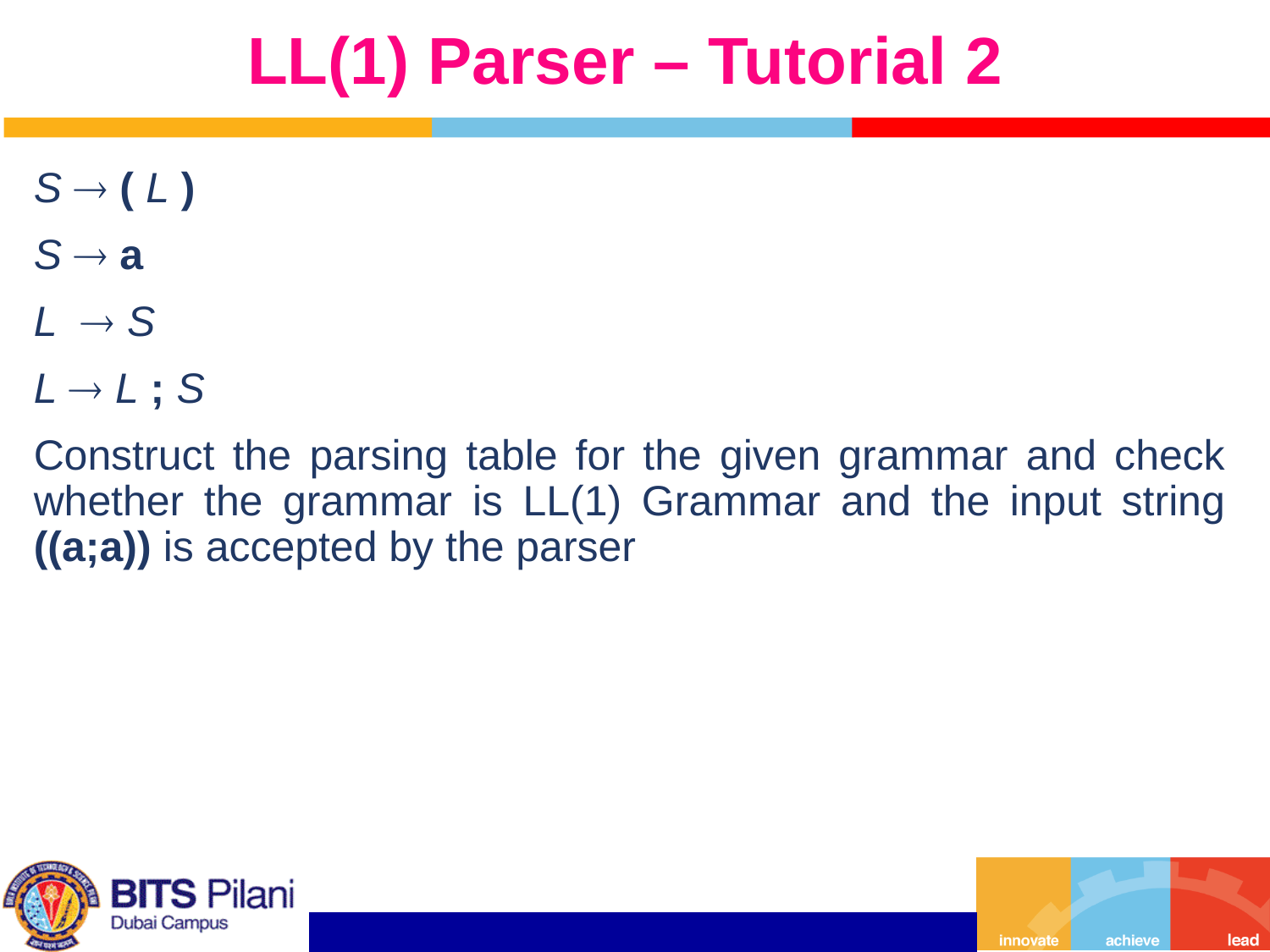

# LL(1) Parser – Tutorial 2
S → ( L )
S → a
L  → S
L → L ; S
Construct the parsing table for the given grammar and check whether the grammar is LL(1) Grammar and the input string ((a;a)) is accepted by the parser
44